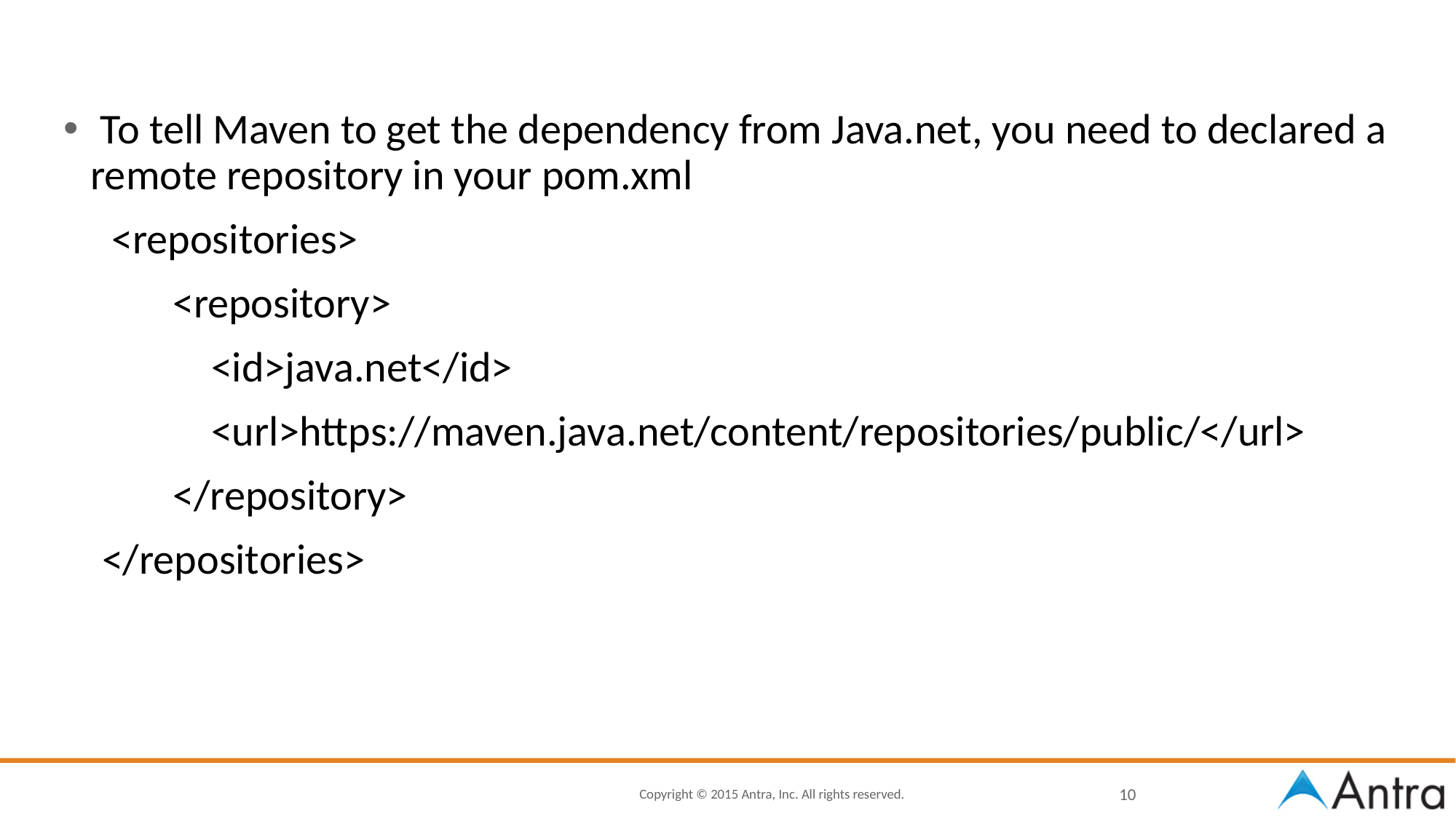

To tell Maven to get the dependency from Java.net, you need to declared a remote repository in your pom.xml
     <repositories>
	<repository>
	    <id>java.net</id>
	    <url>https://maven.java.net/content/repositories/public/</url>
	</repository>
    </repositories>
10